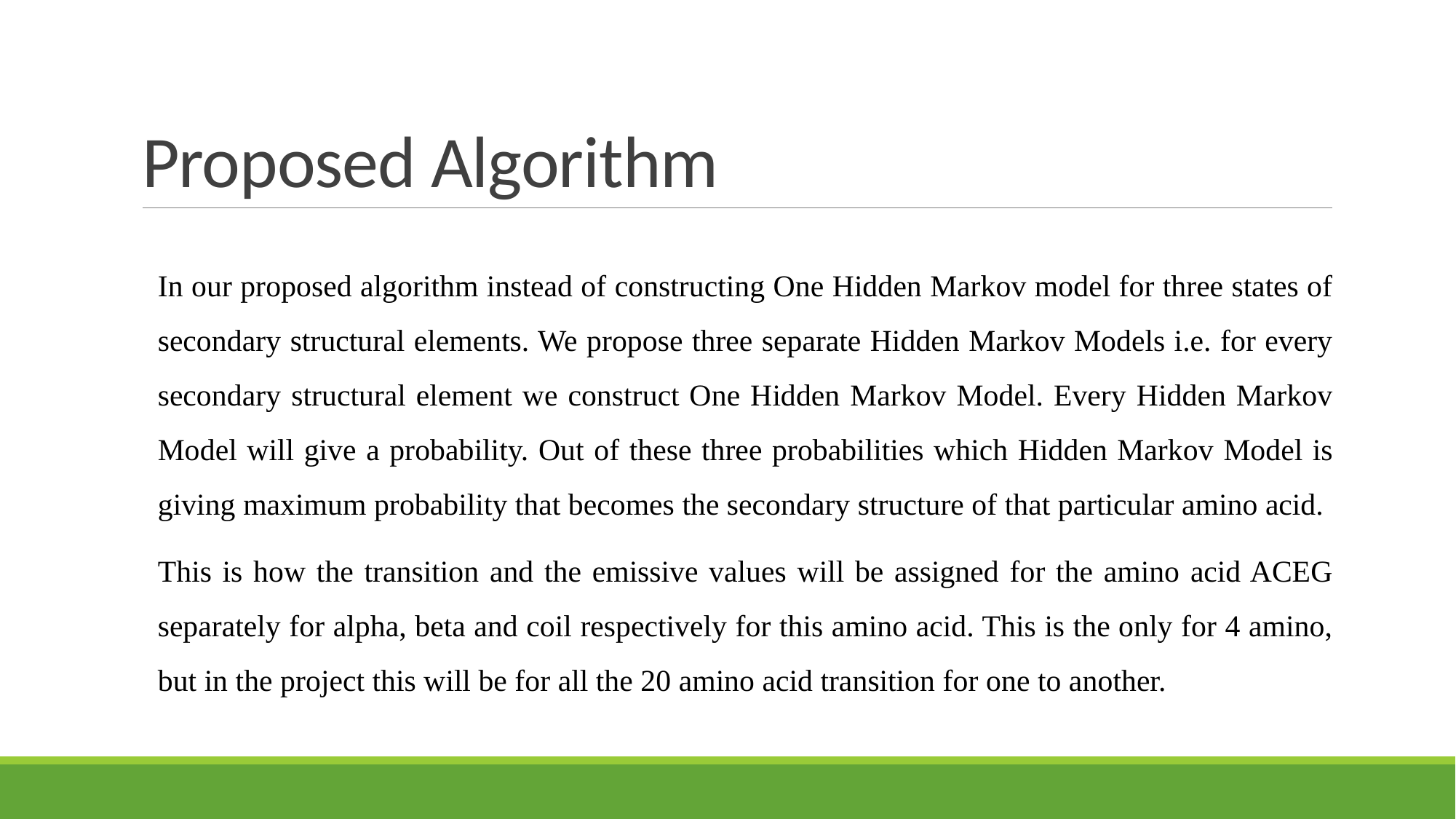

# Proposed Algorithm

In our proposed algorithm instead of constructing One Hidden Markov model for three states of secondary structural elements. We propose three separate Hidden Markov Models i.e. for every secondary structural element we construct One Hidden Markov Model. Every Hidden Markov Model will give a probability. Out of these three probabilities which Hidden Markov Model is giving maximum probability that becomes the secondary structure of that particular amino acid.
This is how the transition and the emissive values will be assigned for the amino acid ACEG separately for alpha, beta and coil respectively for this amino acid. This is the only for 4 amino, but in the project this will be for all the 20 amino acid transition for one to another.